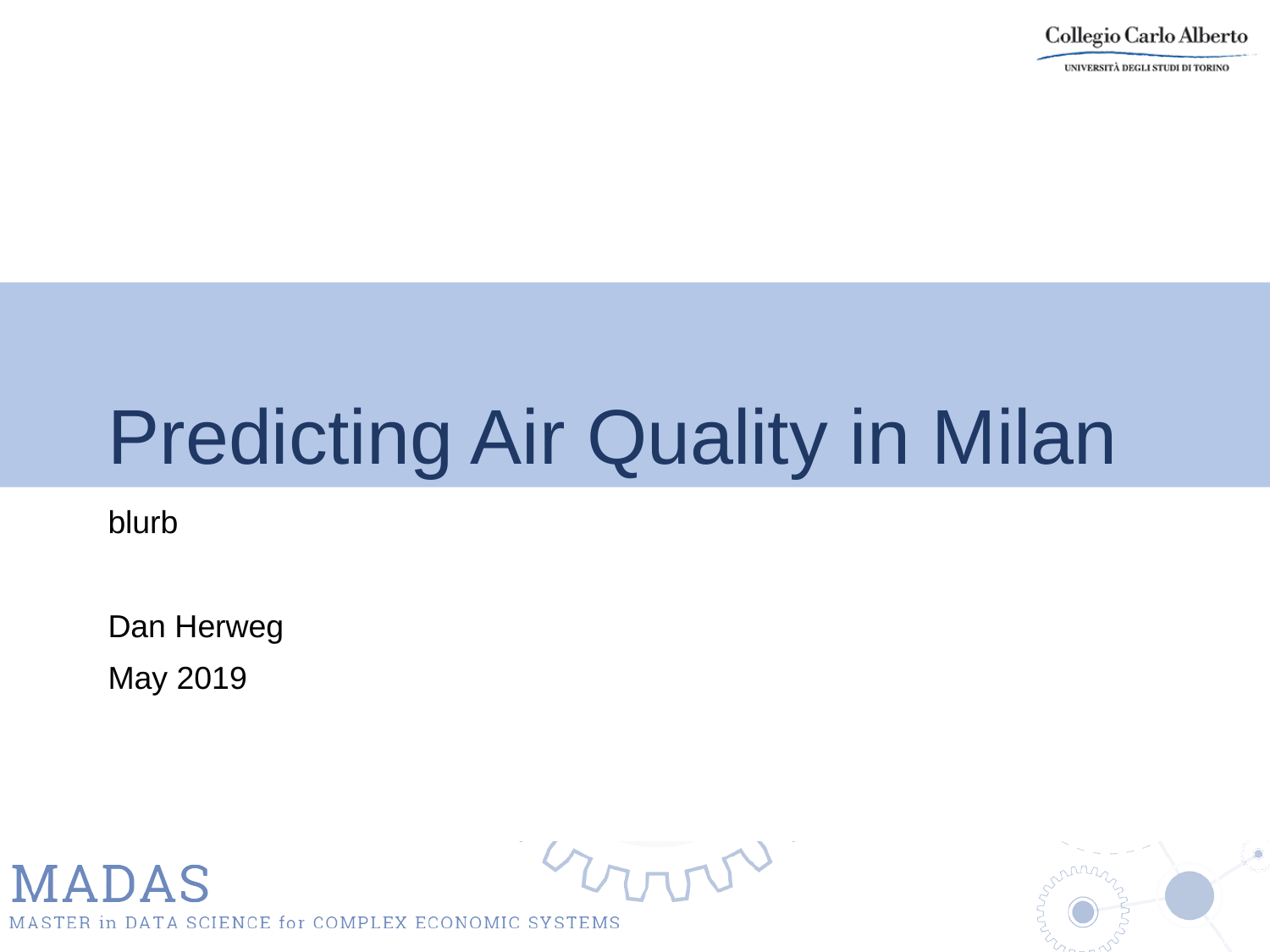

# Predicting Air Quality in Milan
blurb

Dan Herweg
May 2019